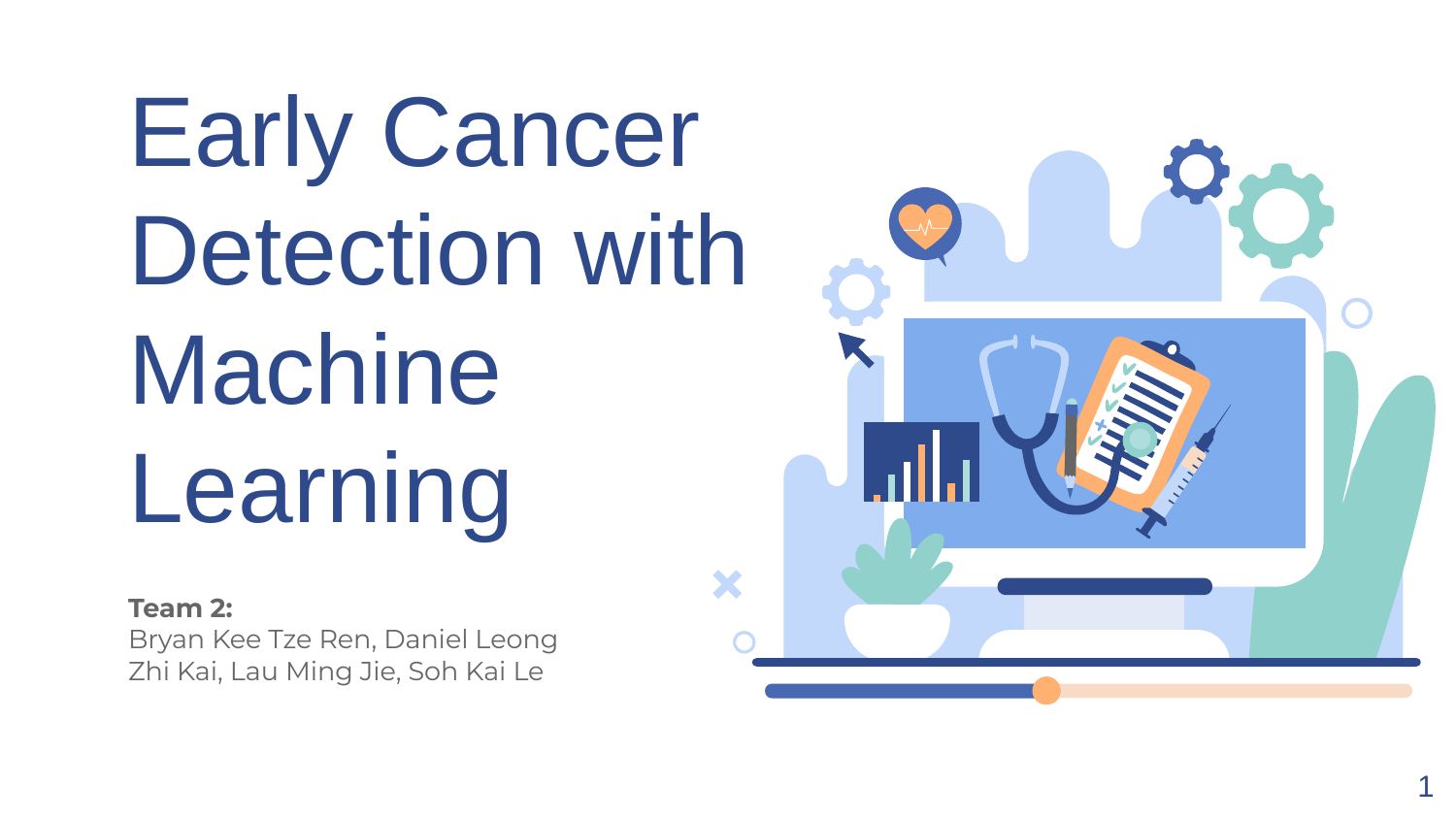

# Early Cancer Detection with Machine Learning

Team 2:
Bryan Kee Tze Ren, Daniel Leong Zhi Kai, Lau Ming Jie, Soh Kai Le

1